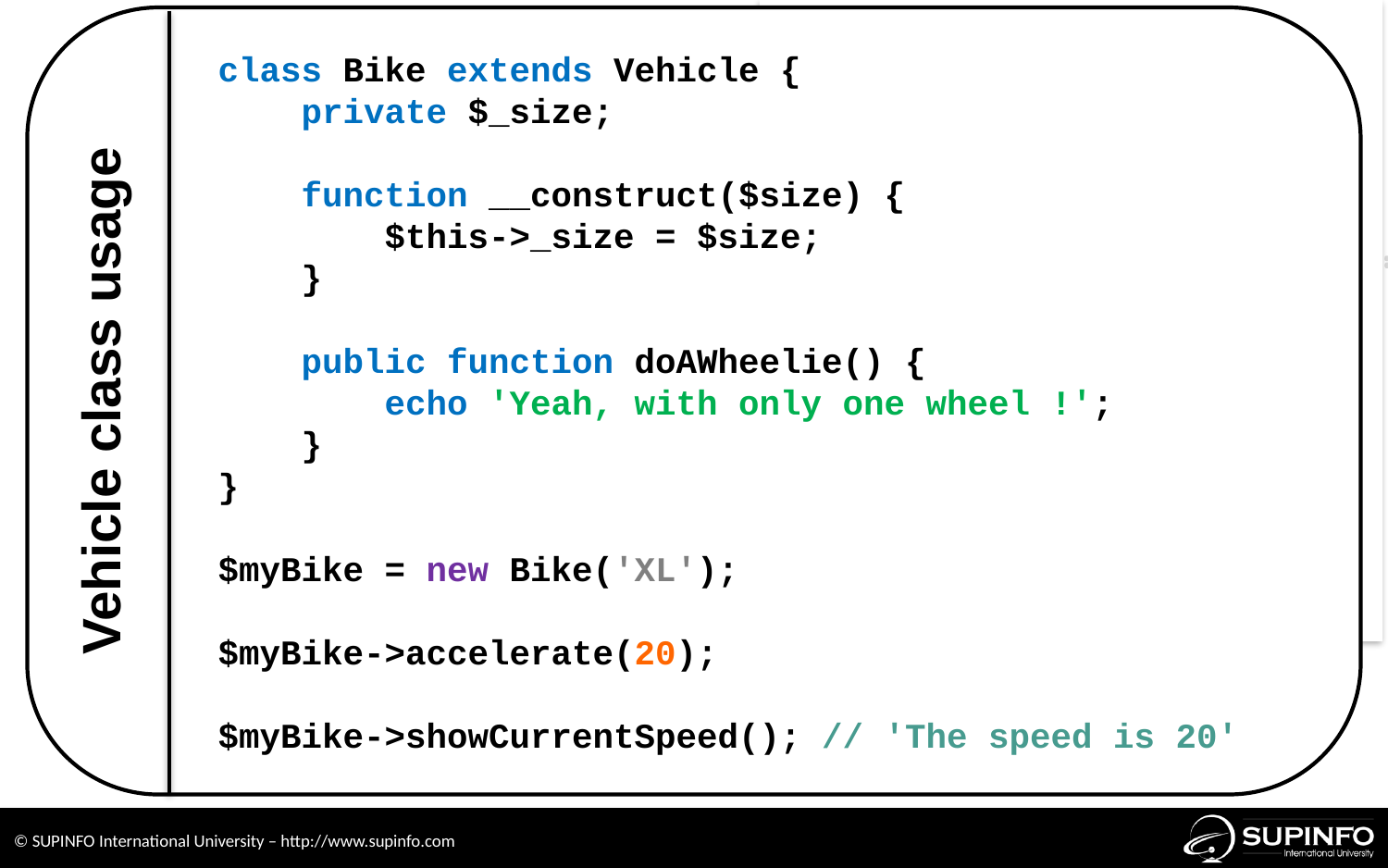

class Bike extends Vehicle {
    private $_size;

    function __construct($size) {
        $this->_size = $size;
    }

    public function doAWheelie() {
        echo 'Yeah, with only one wheel !';
    }
}

$myBike = new Bike('XL');

$myBike->accelerate(20);

$myBike->showCurrentSpeed(); // 'The speed is 20'
Vehicle class usage